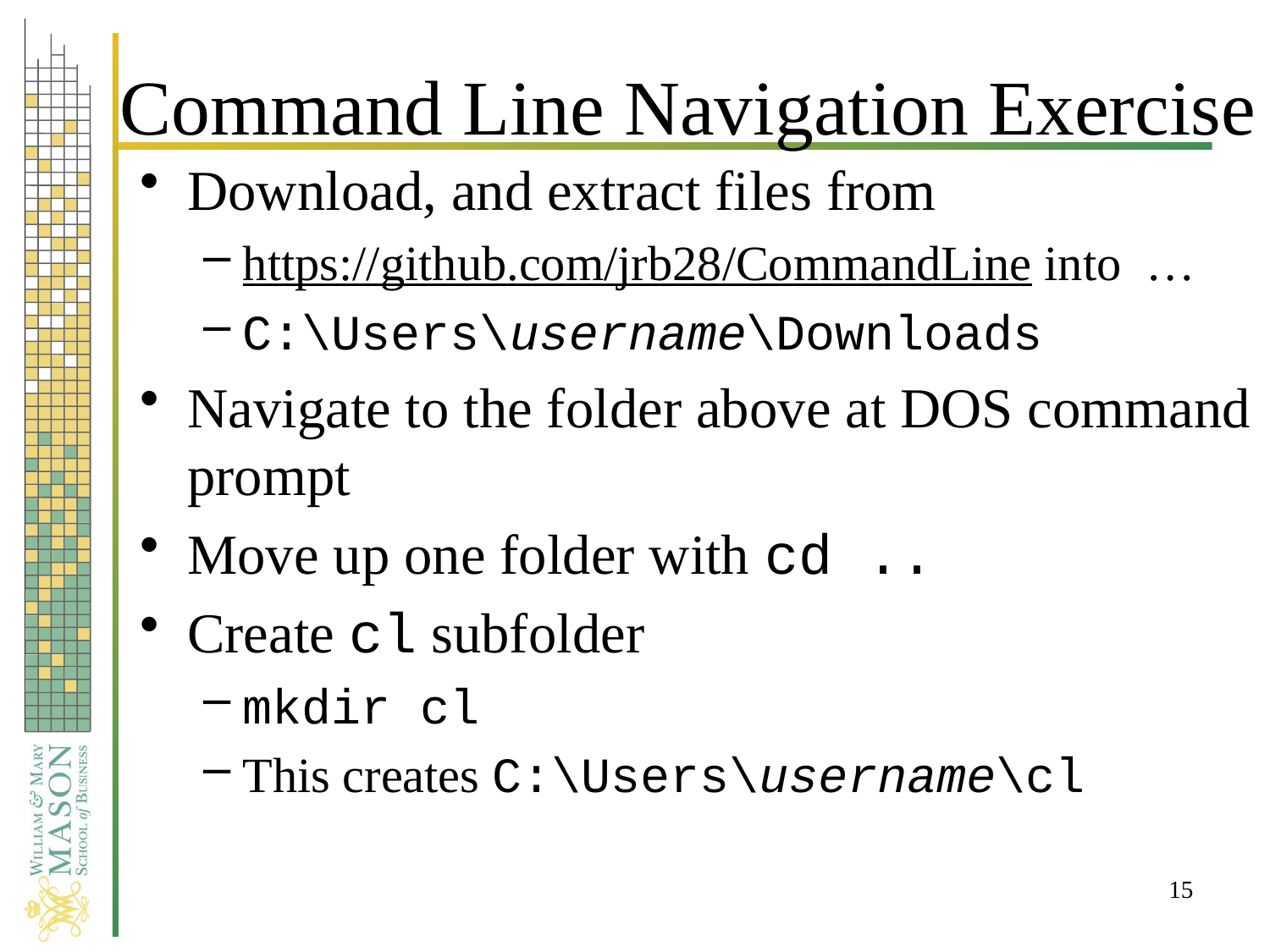

# Command Line Navigation Exercise
Download, and extract files from
https://github.com/jrb28/CommandLine into  …
C:\Users\username\Downloads
Navigate to the folder above at DOS command prompt
Move up one folder with cd ..
Create cl subfolder
mkdir cl
This creates C:\Users\username\cl
15